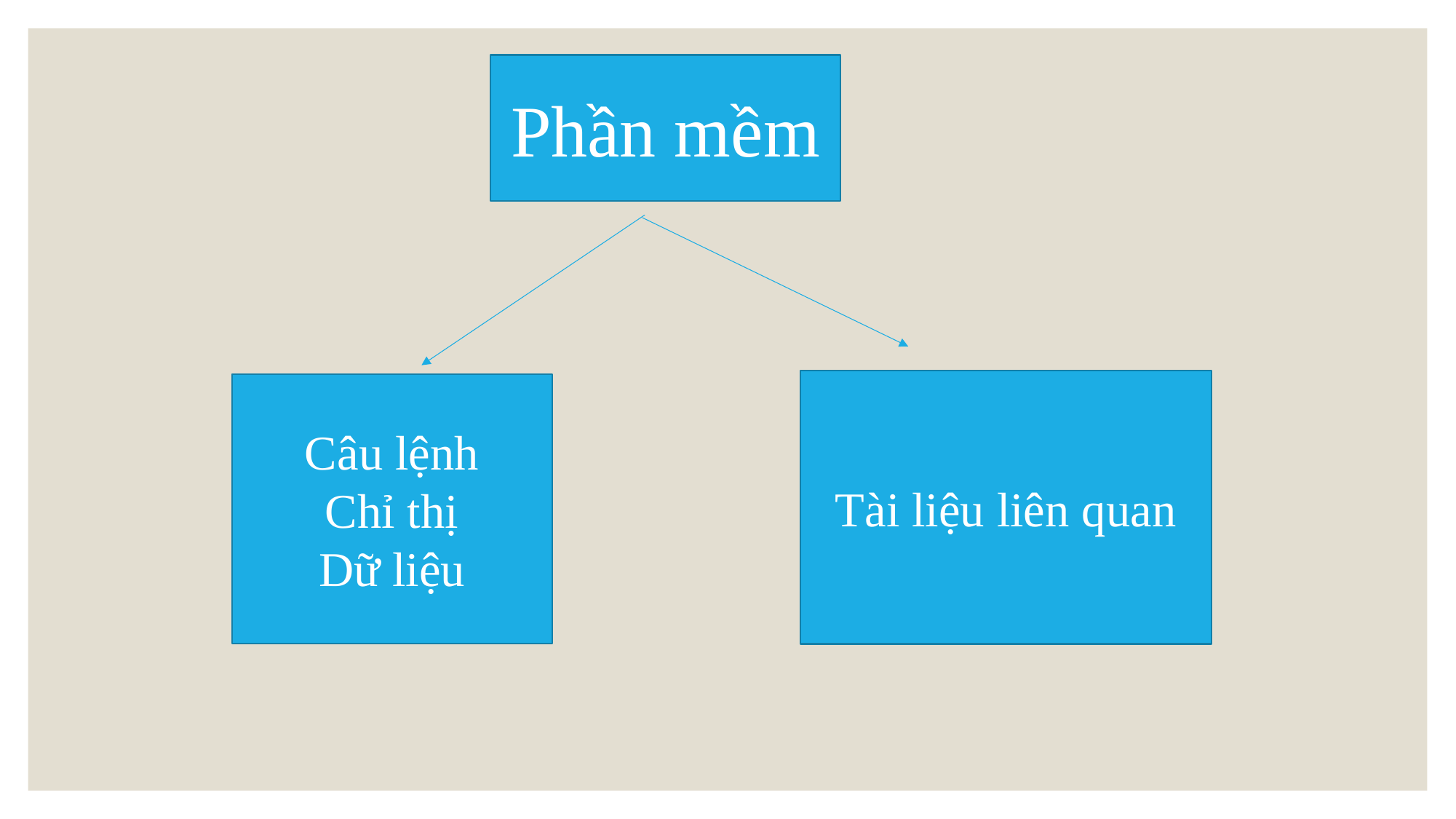

Phần mềm
#

Tài liệu liên quan
Câu lệnh
Chỉ thị
Dữ liệu